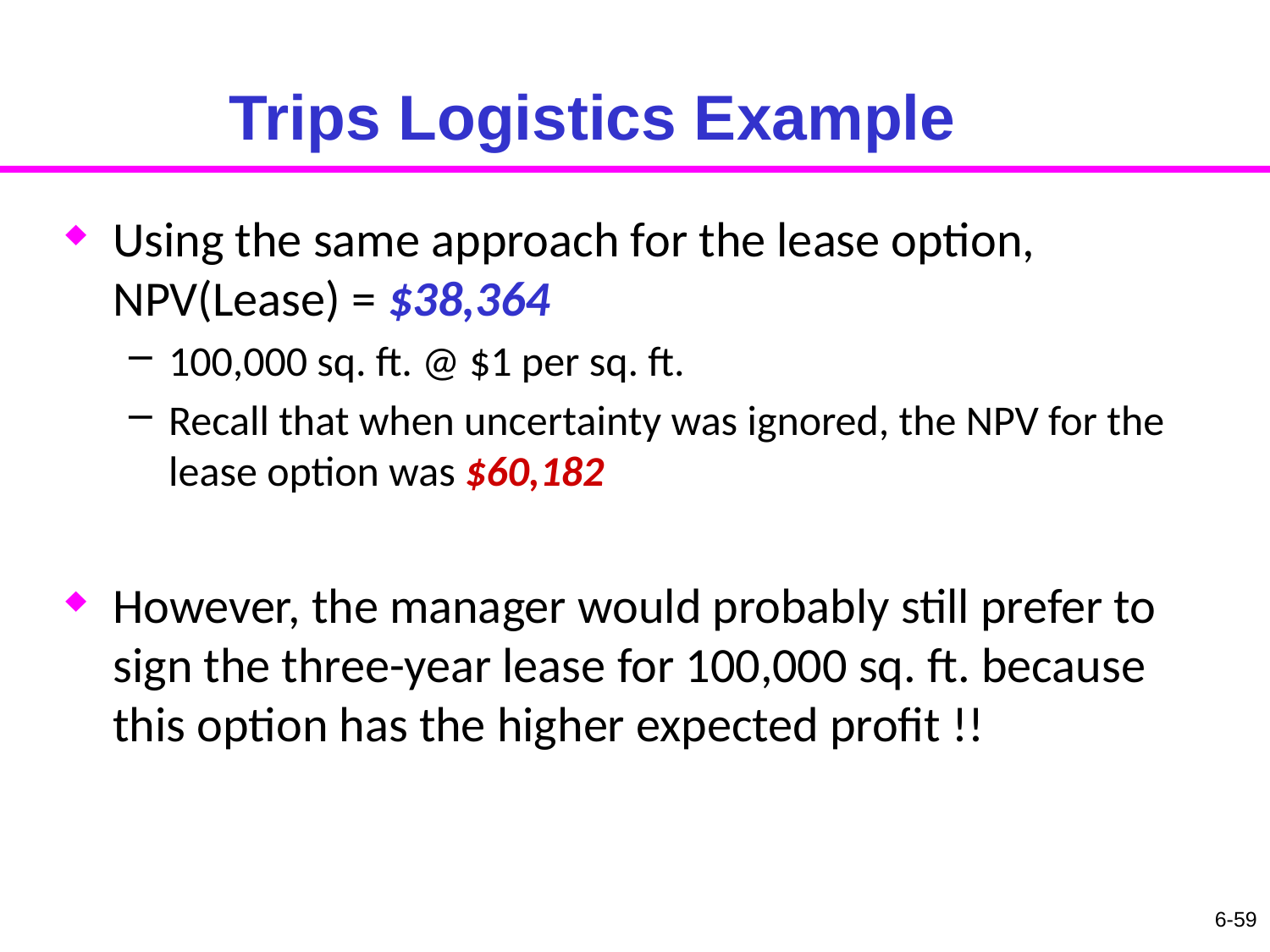

# Trips Logistics Example
Using the same approach for the lease option, NPV(Lease) = $38,364
100,000 sq. ft. @ $1 per sq. ft.
Recall that when uncertainty was ignored, the NPV for the lease option was $60,182

However, the manager would probably still prefer to sign the three-year lease for 100,000 sq. ft. because this option has the higher expected profit !!
6-59